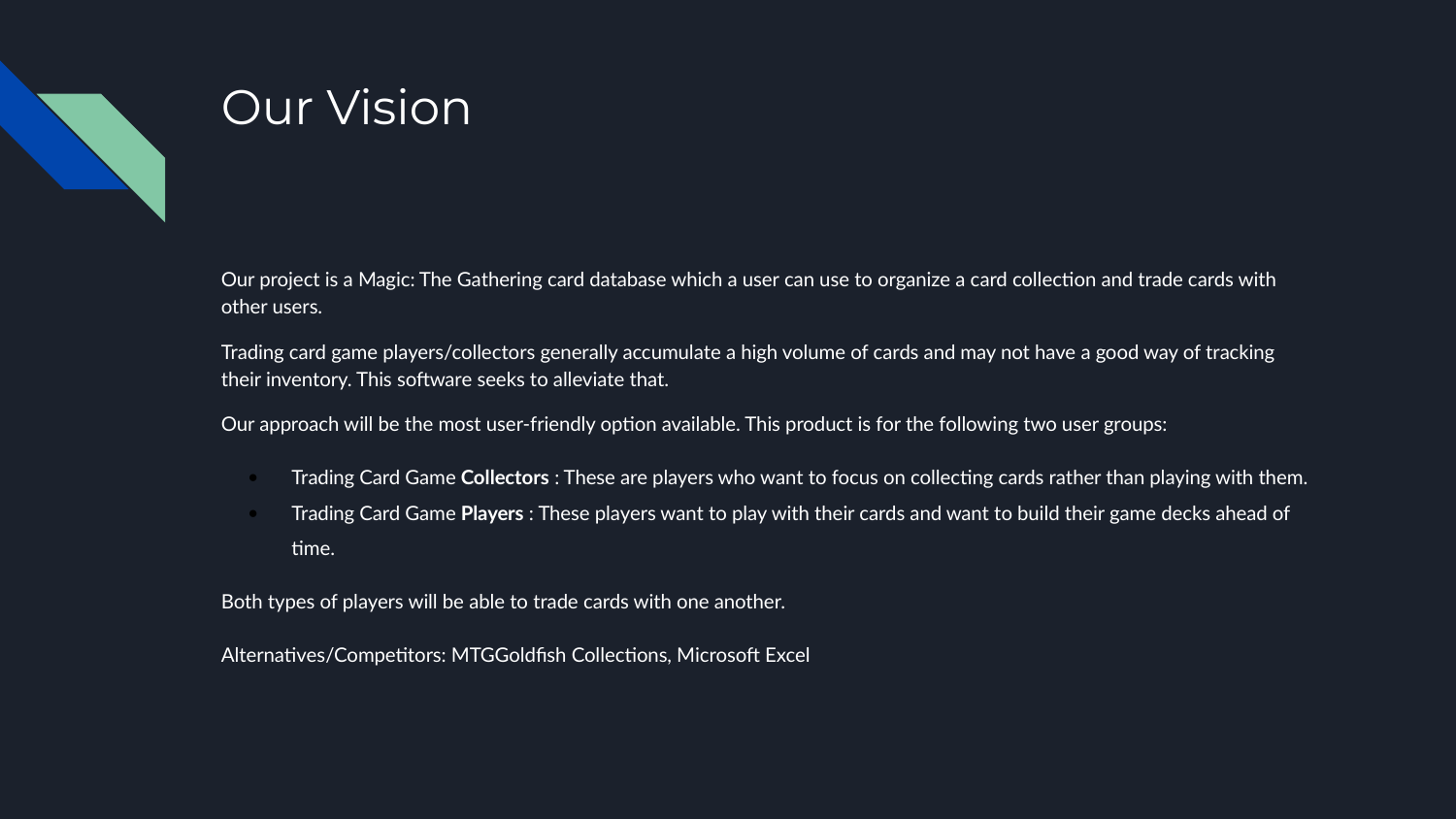

# Our Vision
Our project is a Magic: The Gathering card database which a user can use to organize a card collection and trade cards with other users.
Trading card game players/collectors generally accumulate a high volume of cards and may not have a good way of tracking their inventory. This software seeks to alleviate that.
Our approach will be the most user-friendly option available. This product is for the following two user groups:
Trading Card Game Collectors : These are players who want to focus on collecting cards rather than playing with them.
Trading Card Game Players : These players want to play with their cards and want to build their game decks ahead of time.
Both types of players will be able to trade cards with one another.
Alternatives/Competitors: MTGGoldfish Collections, Microsoft Excel